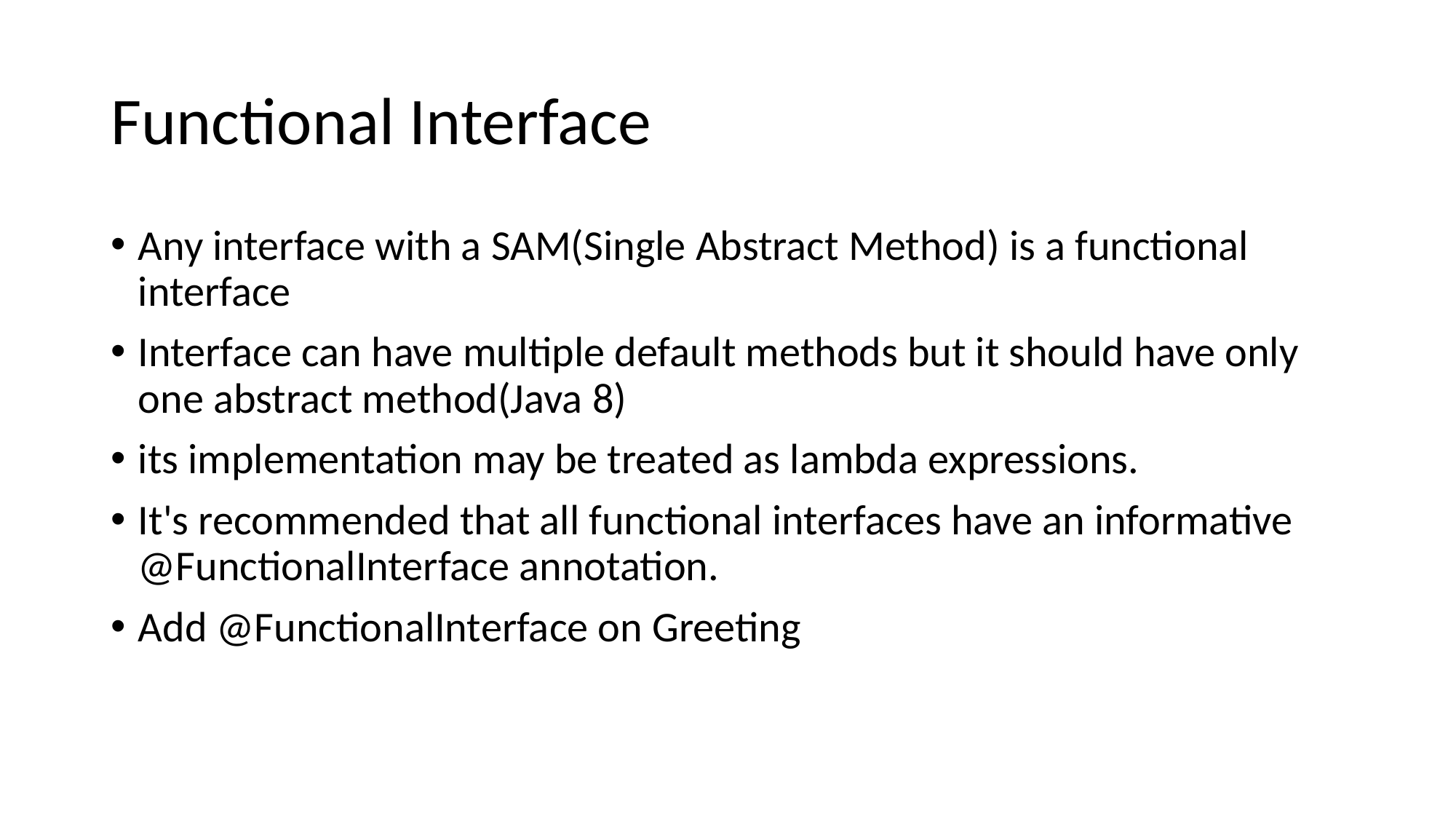

# Functional Interface
Any interface with a SAM(Single Abstract Method) is a functional interface
Interface can have multiple default methods but it should have only one abstract method(Java 8)
its implementation may be treated as lambda expressions.
It's recommended that all functional interfaces have an informative @FunctionalInterface annotation.
Add @FunctionalInterface on Greeting